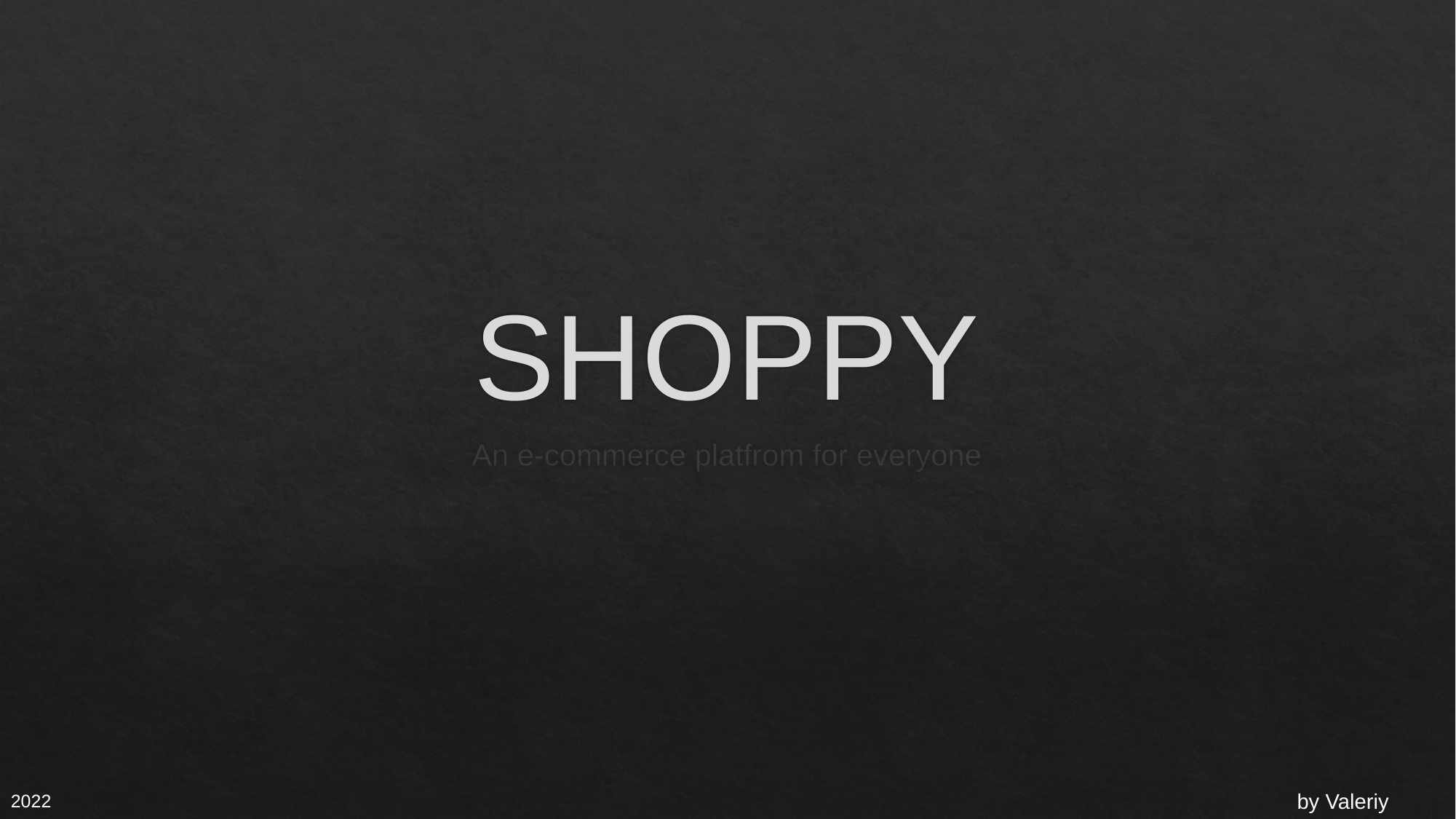

# SHOPPY
An e-commerce platfrom for everyone

by Valeriy Popa
2022